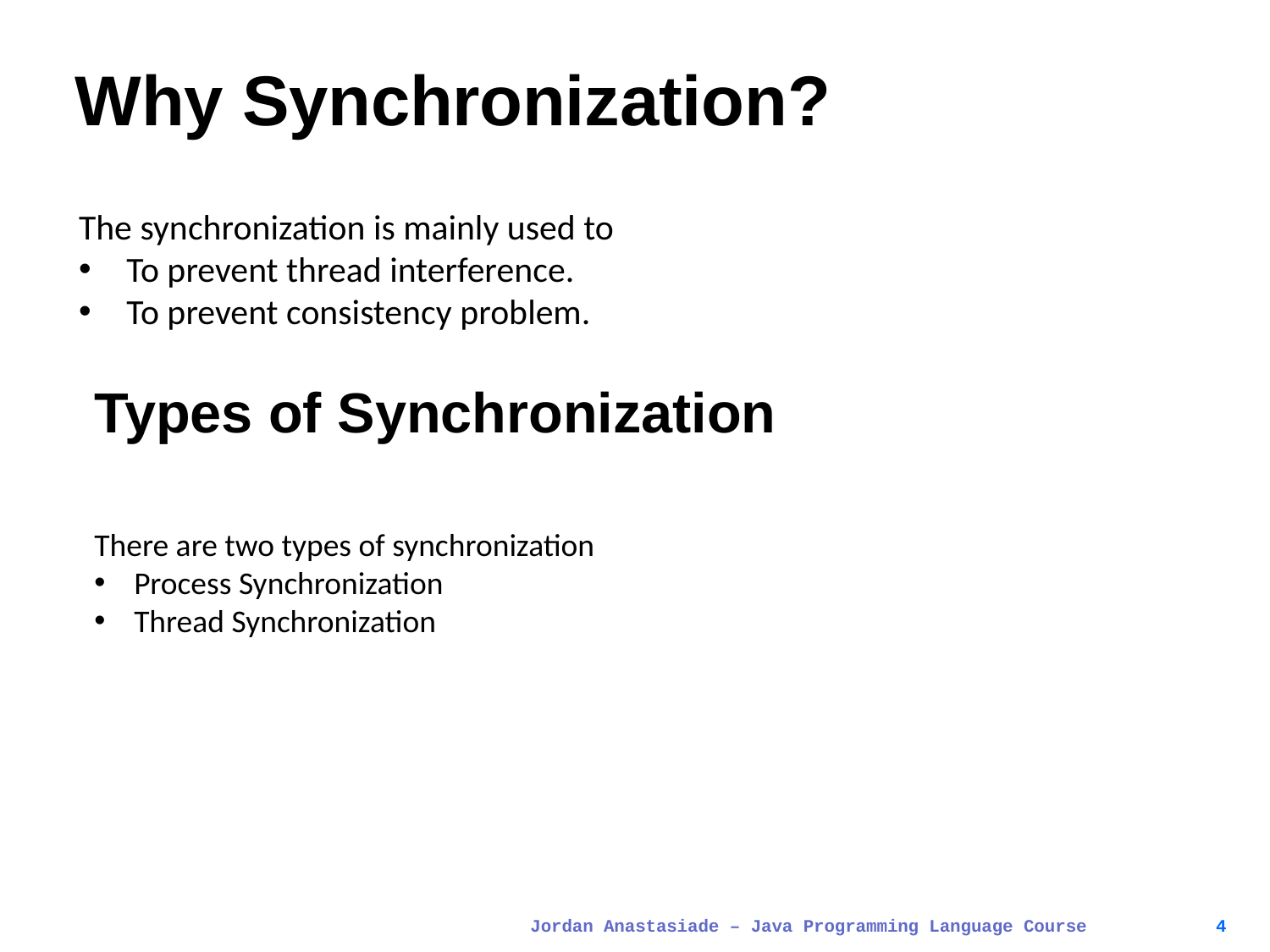

# Why Synchronization?
The synchronization is mainly used to
To prevent thread interference.
To prevent consistency problem.
Types of Synchronization
There are two types of synchronization
Process Synchronization
Thread Synchronization

Jordan Anastasiade – Java Programming Language Course
4